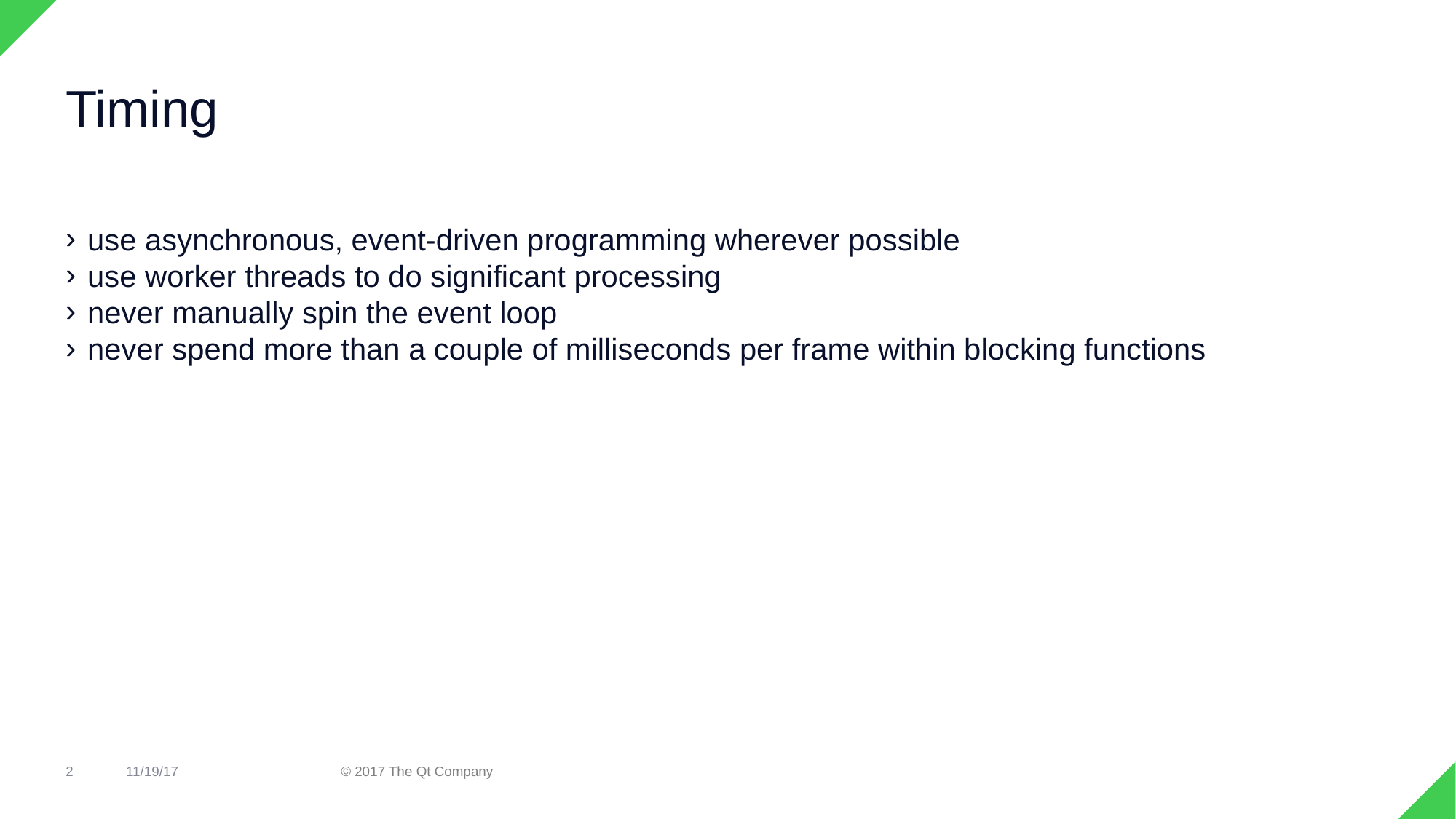

Timing
use asynchronous, event-driven programming wherever possible
use worker threads to do significant processing
never manually spin the event loop
never spend more than a couple of milliseconds per frame within blocking functions

2
11/19/17
© 2017 The Qt Company